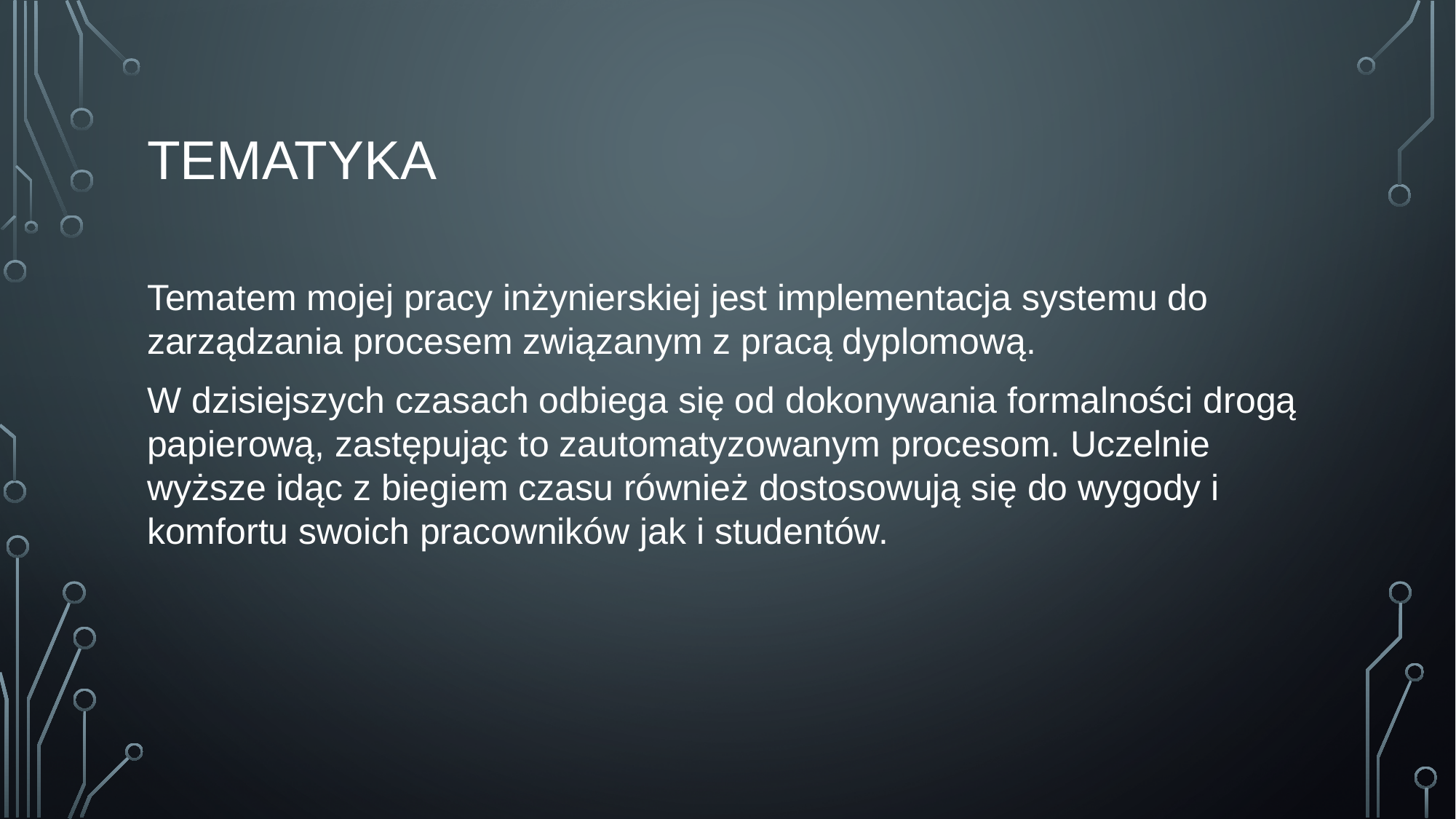

# Tematyka
Tematem mojej pracy inżynierskiej jest implementacja systemu do zarządzania procesem związanym z pracą dyplomową.
W dzisiejszych czasach odbiega się od dokonywania formalności drogą papierową, zastępując to zautomatyzowanym procesom. Uczelnie wyższe idąc z biegiem czasu również dostosowują się do wygody i komfortu swoich pracowników jak i studentów.